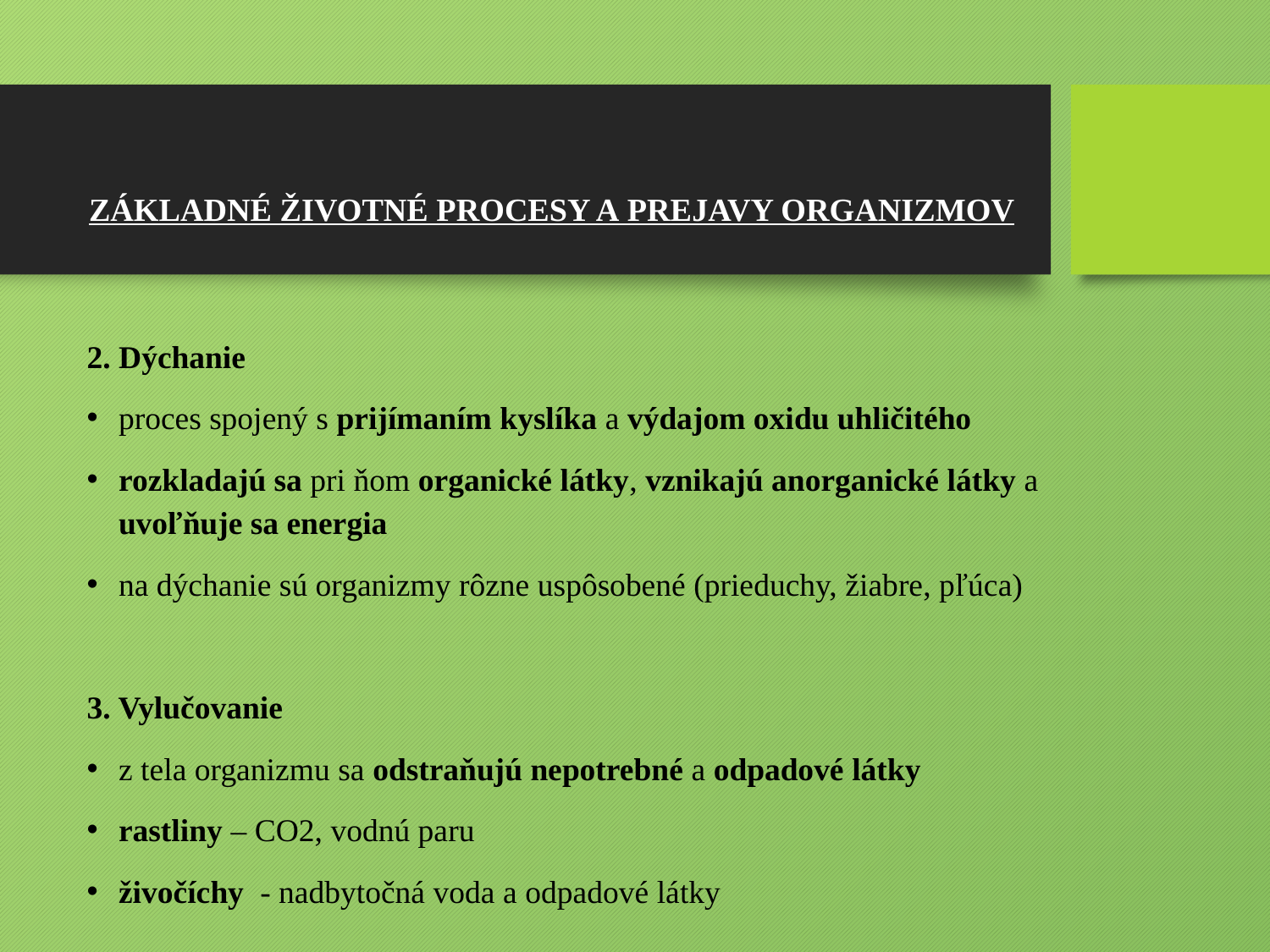

# ZÁKLADNÉ ŽIVOTNÉ PROCESY A PREJAVY ORGANIZMOV
2. Dýchanie
proces spojený s prijímaním kyslíka a výdajom oxidu uhličitého
rozkladajú sa pri ňom organické látky, vznikajú anorganické látky a uvoľňuje sa energia
na dýchanie sú organizmy rôzne uspôsobené (prieduchy, žiabre, pľúca)

3. Vylučovanie
z tela organizmu sa odstraňujú nepotrebné a odpadové látky
rastliny – CO2, vodnú paru
živočíchy  - nadbytočná voda a odpadové látky